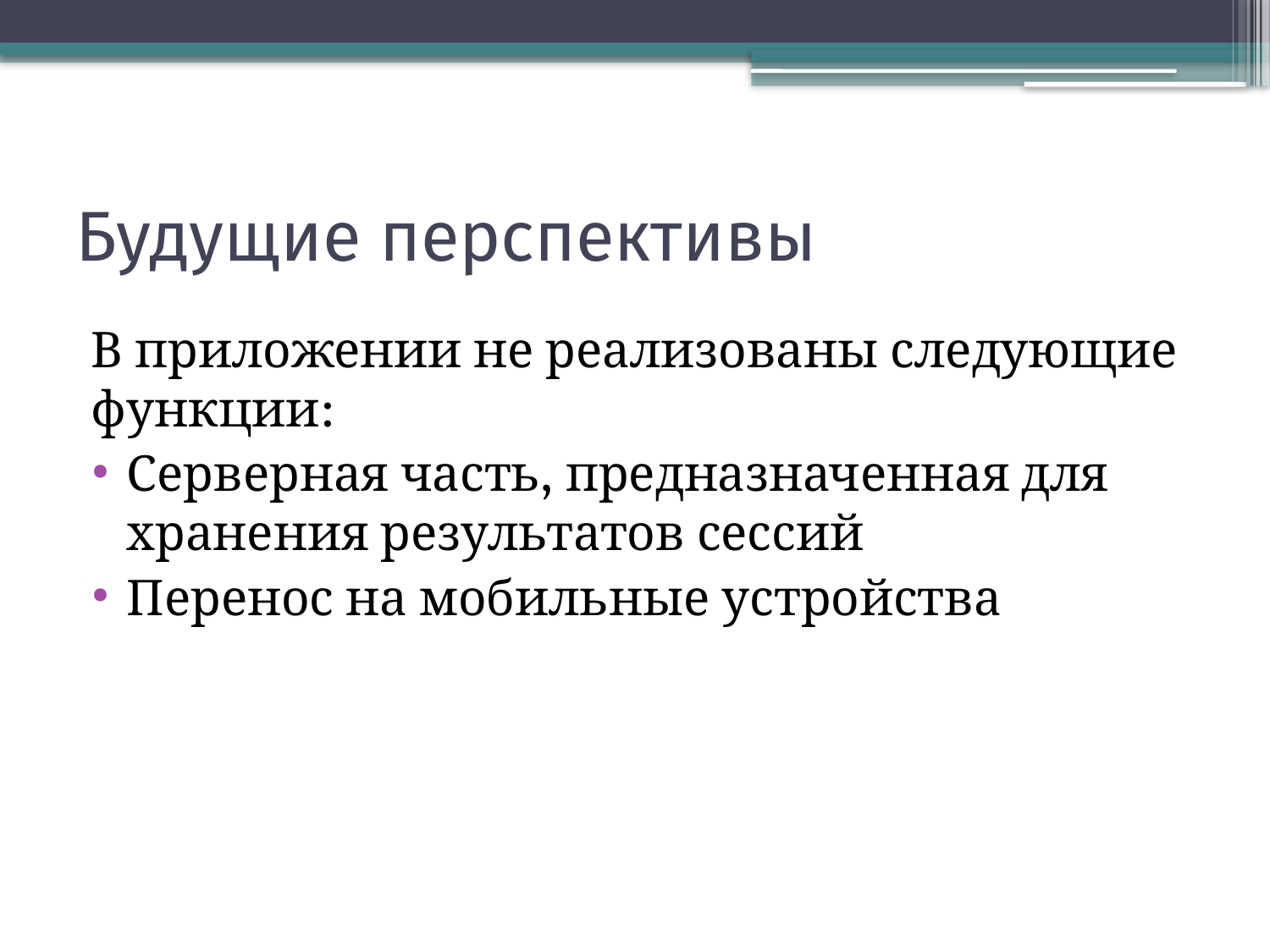

# Будущие перспективы
В приложении не реализованы следующие функции:
Серверная часть, предназначенная для хранения результатов сессий
Перенос на мобильные устройства